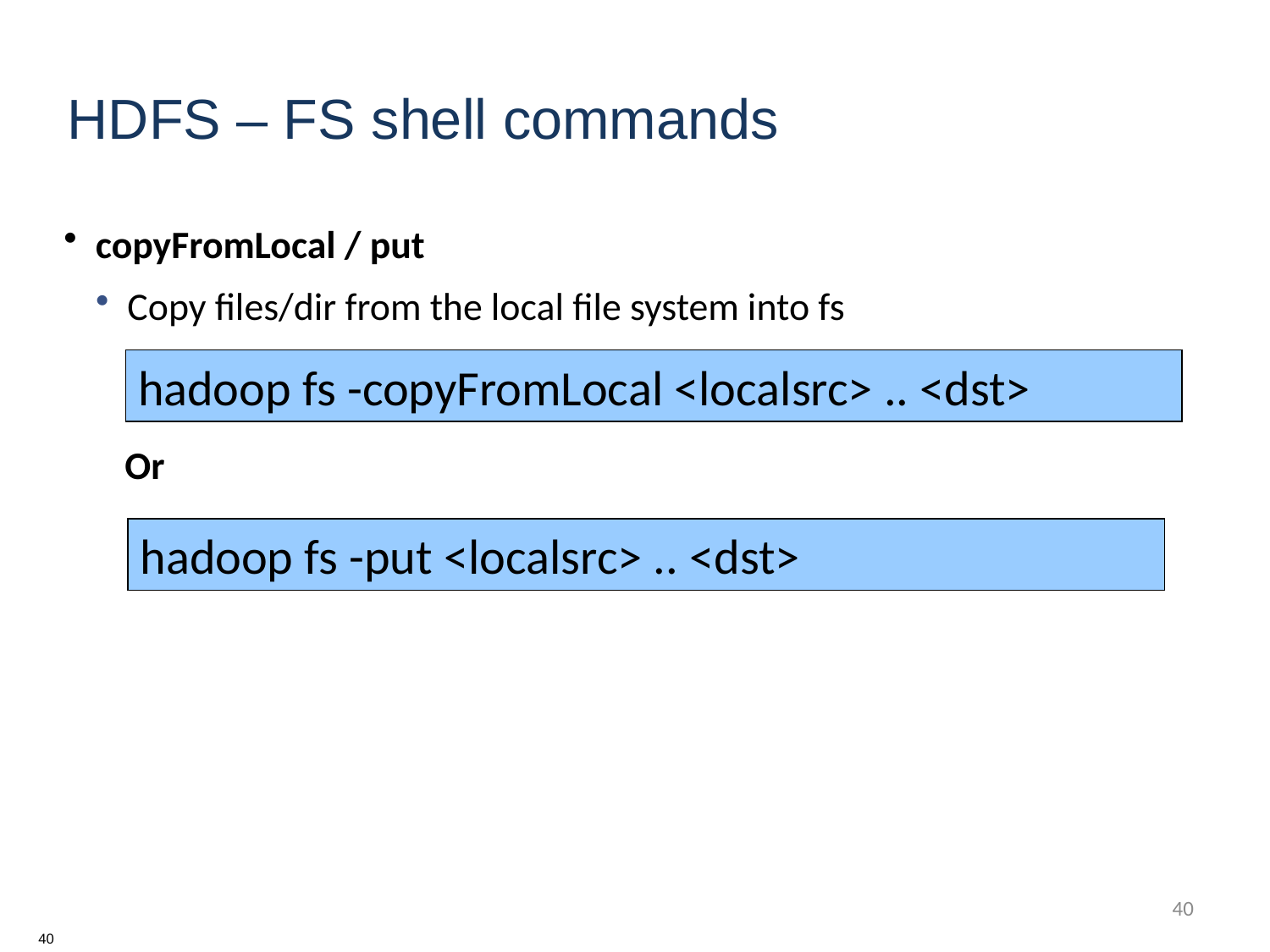

HDFS – FS shell commands
copyFromLocal / put
Copy files/dir from the local file system into fs

hadoop fs -copyFromLocal <localsrc> .. <dst>
Or

hadoop fs -put <localsrc> .. <dst>
40
40
40